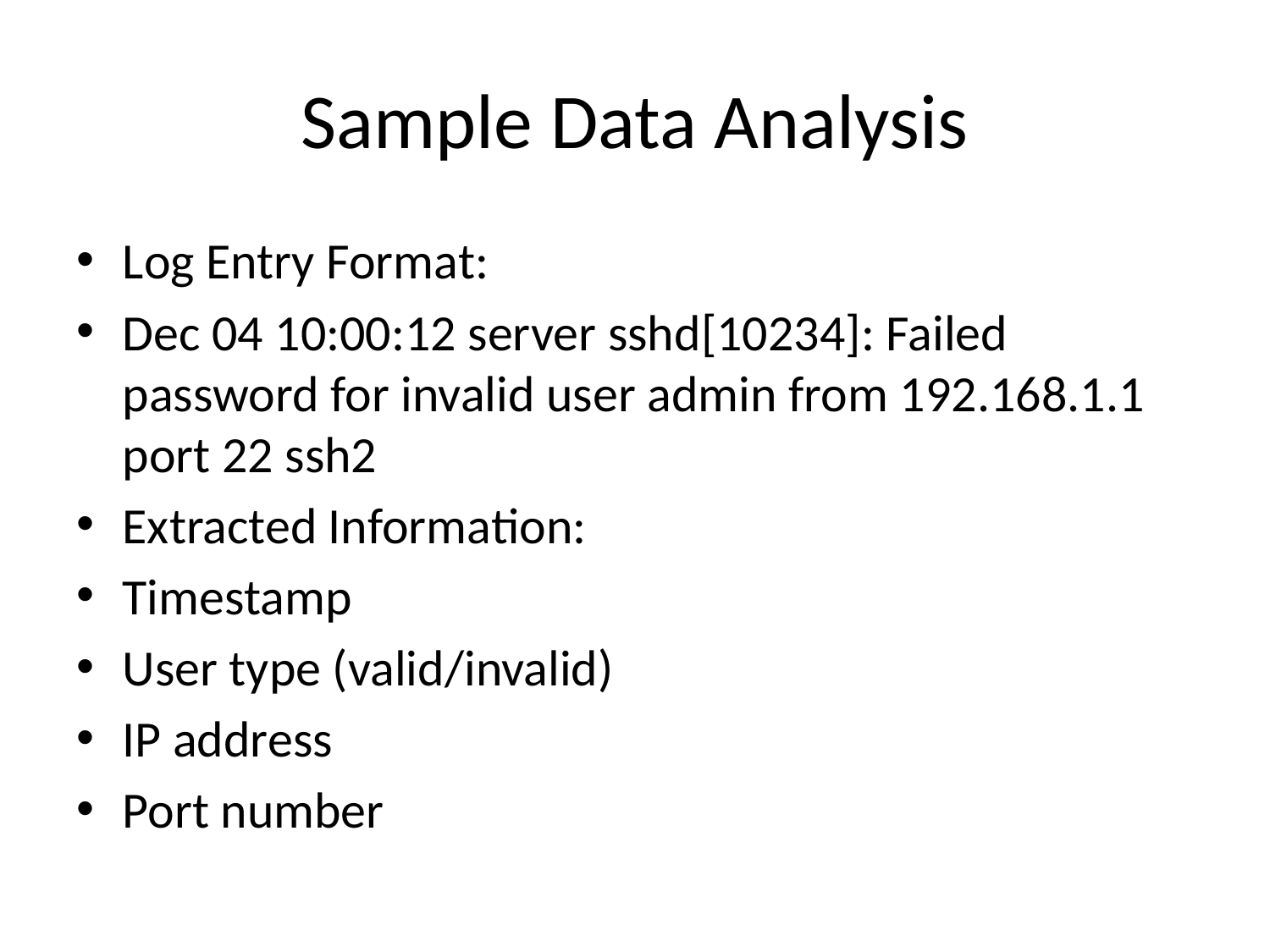

# Sample Data Analysis
Log Entry Format:
Dec 04 10:00:12 server sshd[10234]: Failed password for invalid user admin from 192.168.1.1 port 22 ssh2
Extracted Information:
Timestamp
User type (valid/invalid)
IP address
Port number